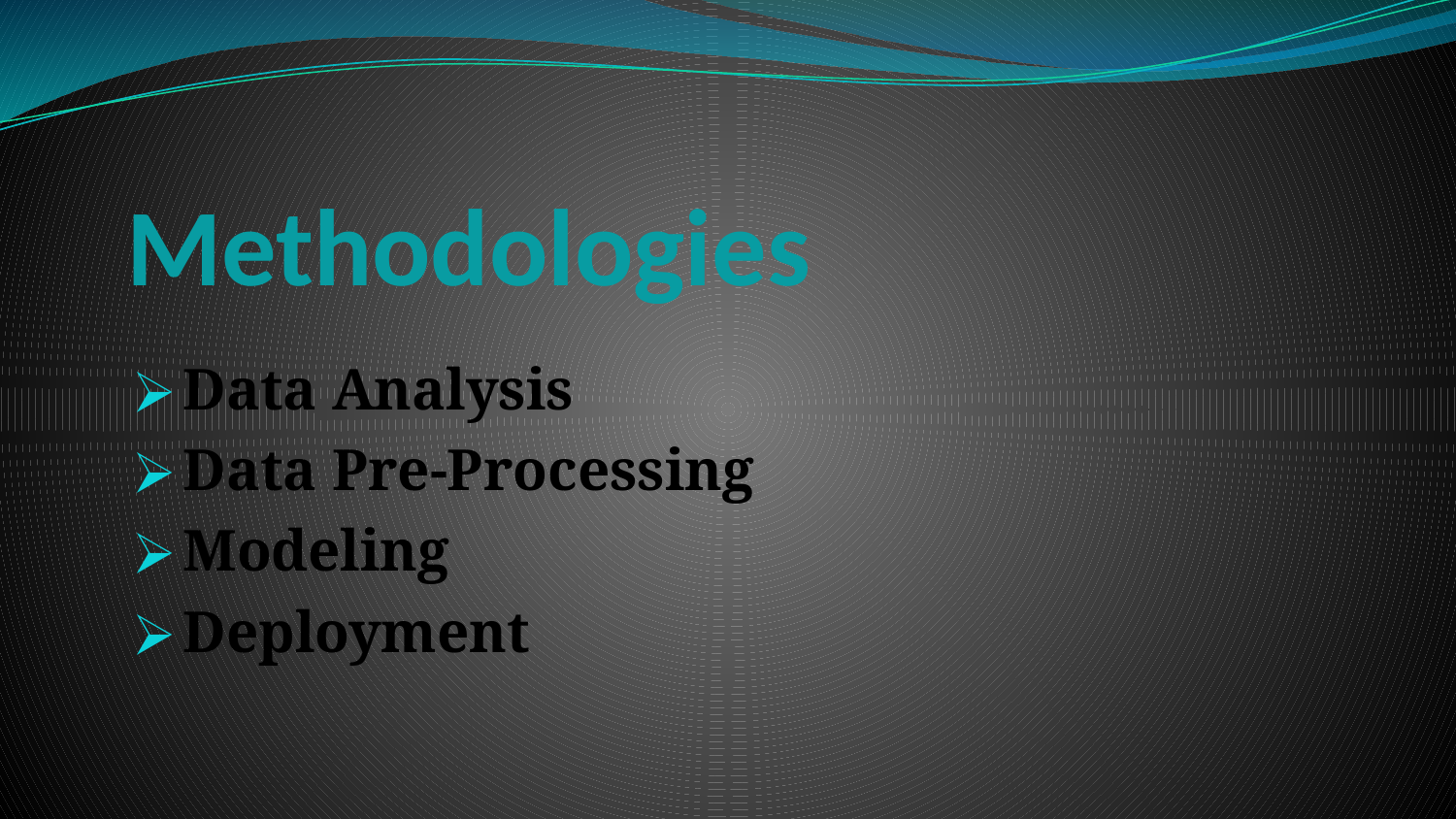

# Methodologies
Data Analysis
Data Pre-Processing
Modeling
Deployment